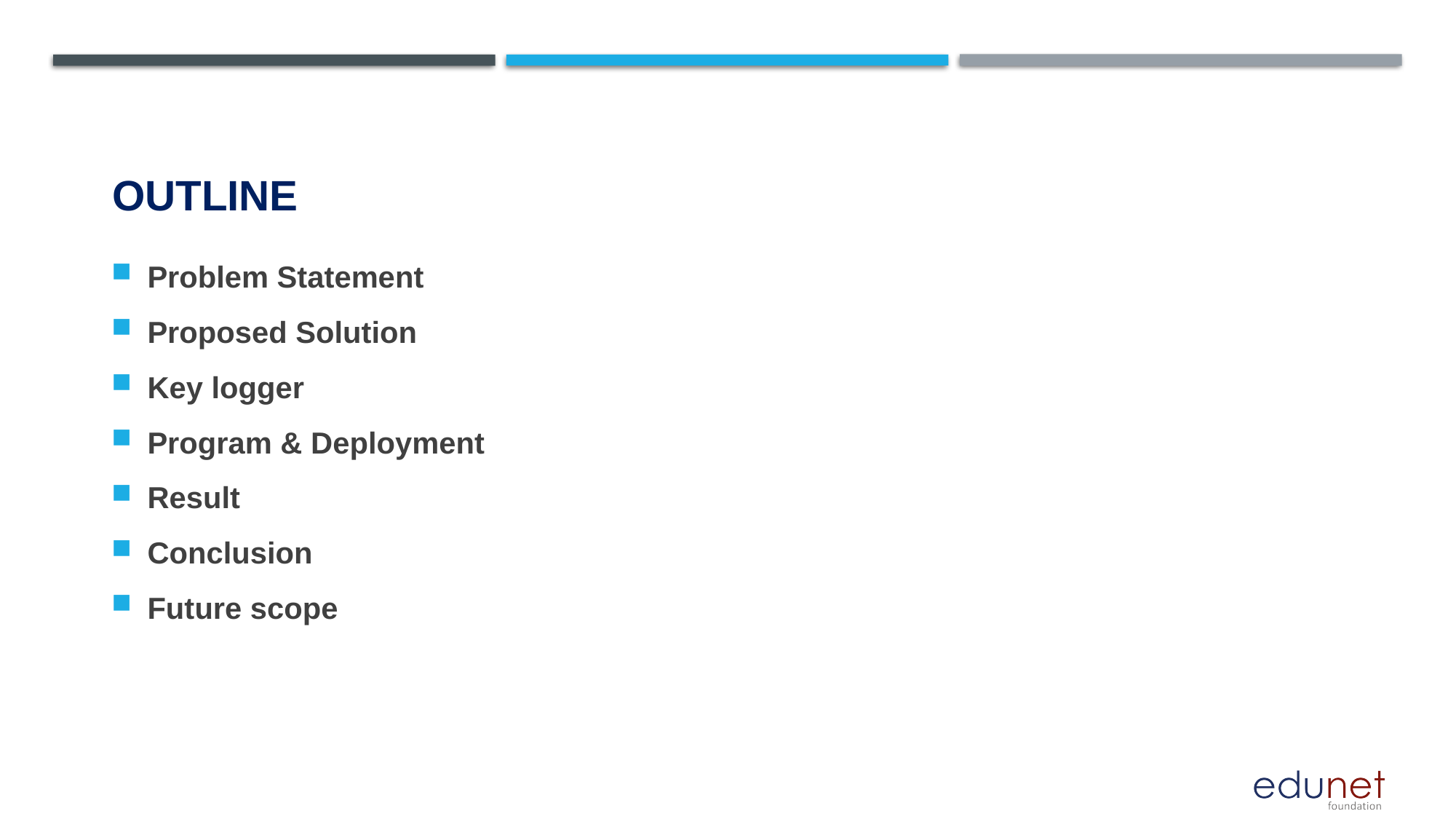

# OUTLINE

Problem Statement
Proposed Solution
Key logger
Program & Deployment
Result
Conclusion
Future scope